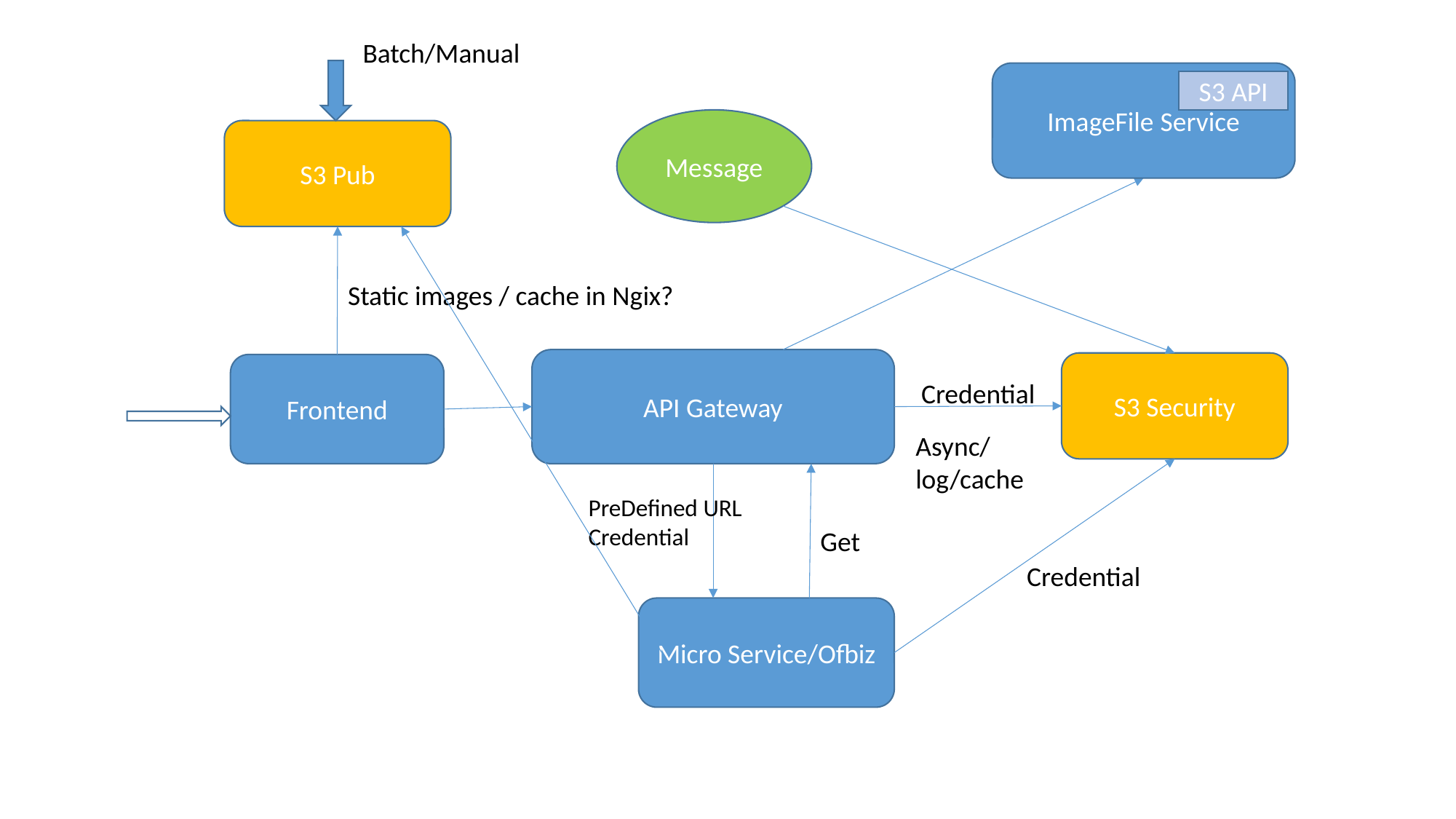

Batch/Manual
#

ImageFile Service
S3 API
Message
S3 Pub
Static images / cache in Ngix?
API Gateway
S3 Security
Frontend
Credential

Async/log/cache
PreDefined URL
Credential

Get
Credential
Micro Service/Ofbiz